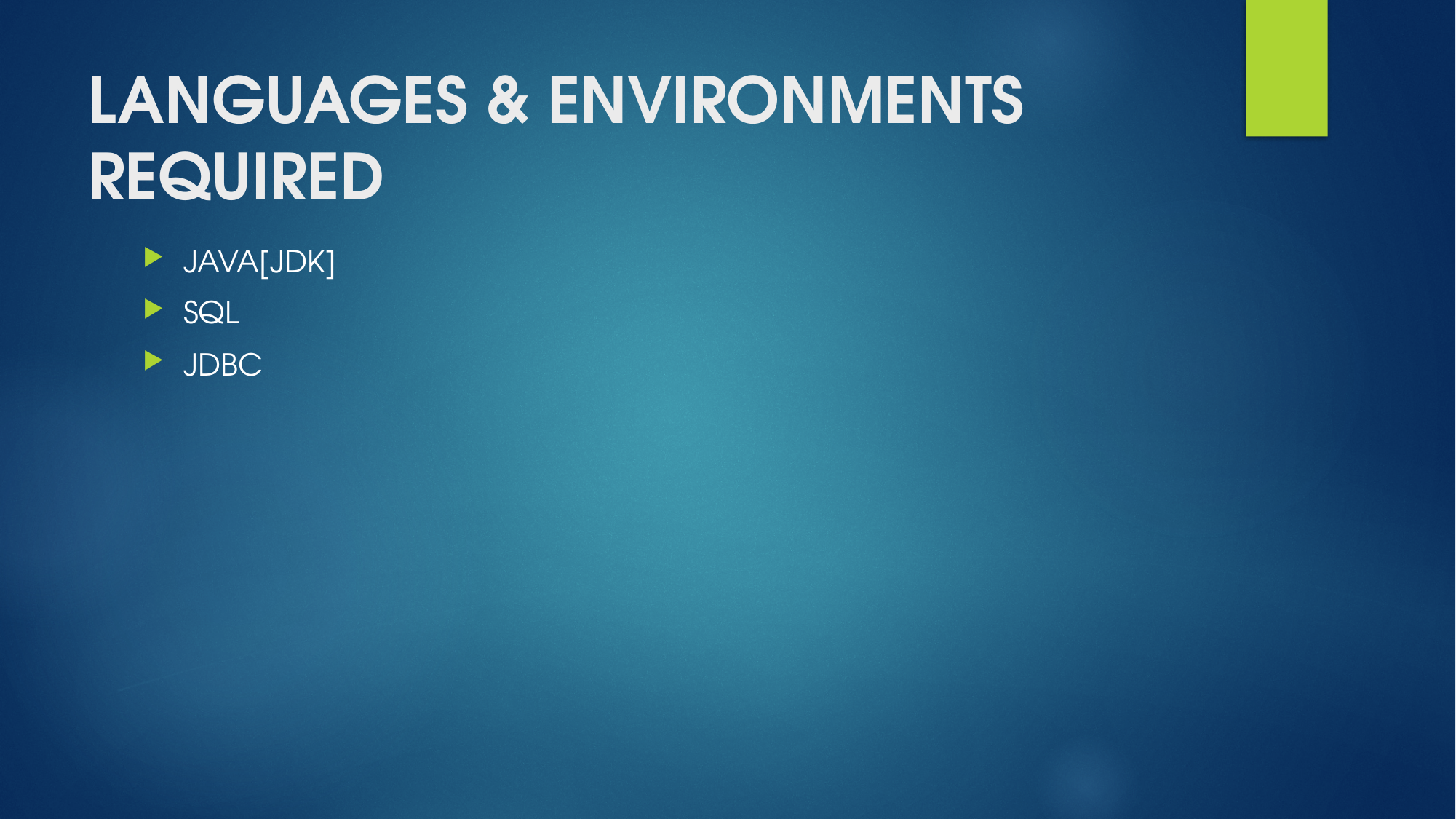

# LANGUAGES & ENVIRONMENTS REQUIRED

JAVA[JDK]
SQL
JDBC